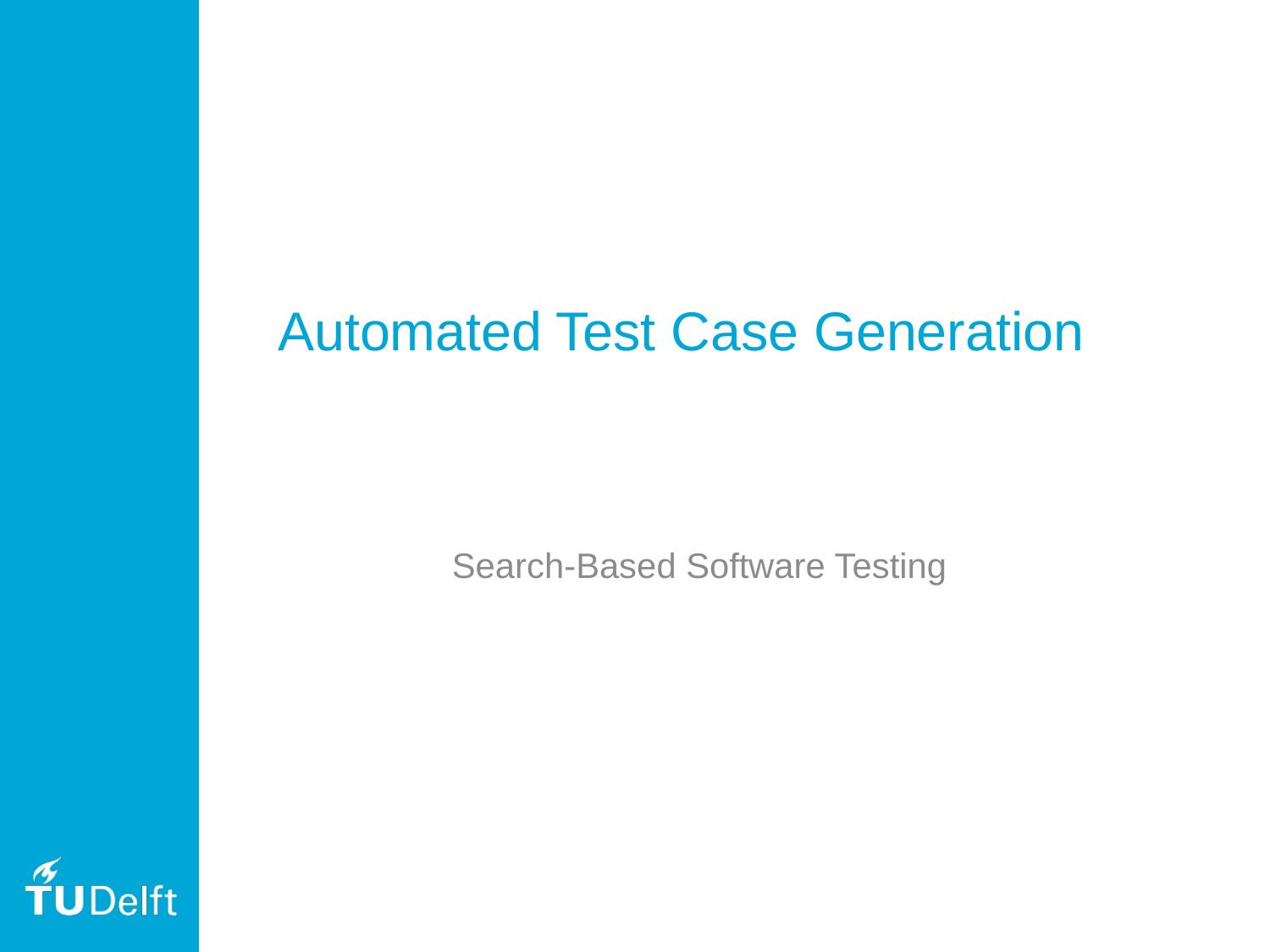

# Automated Test Case Generation
Search-Based Software Testing